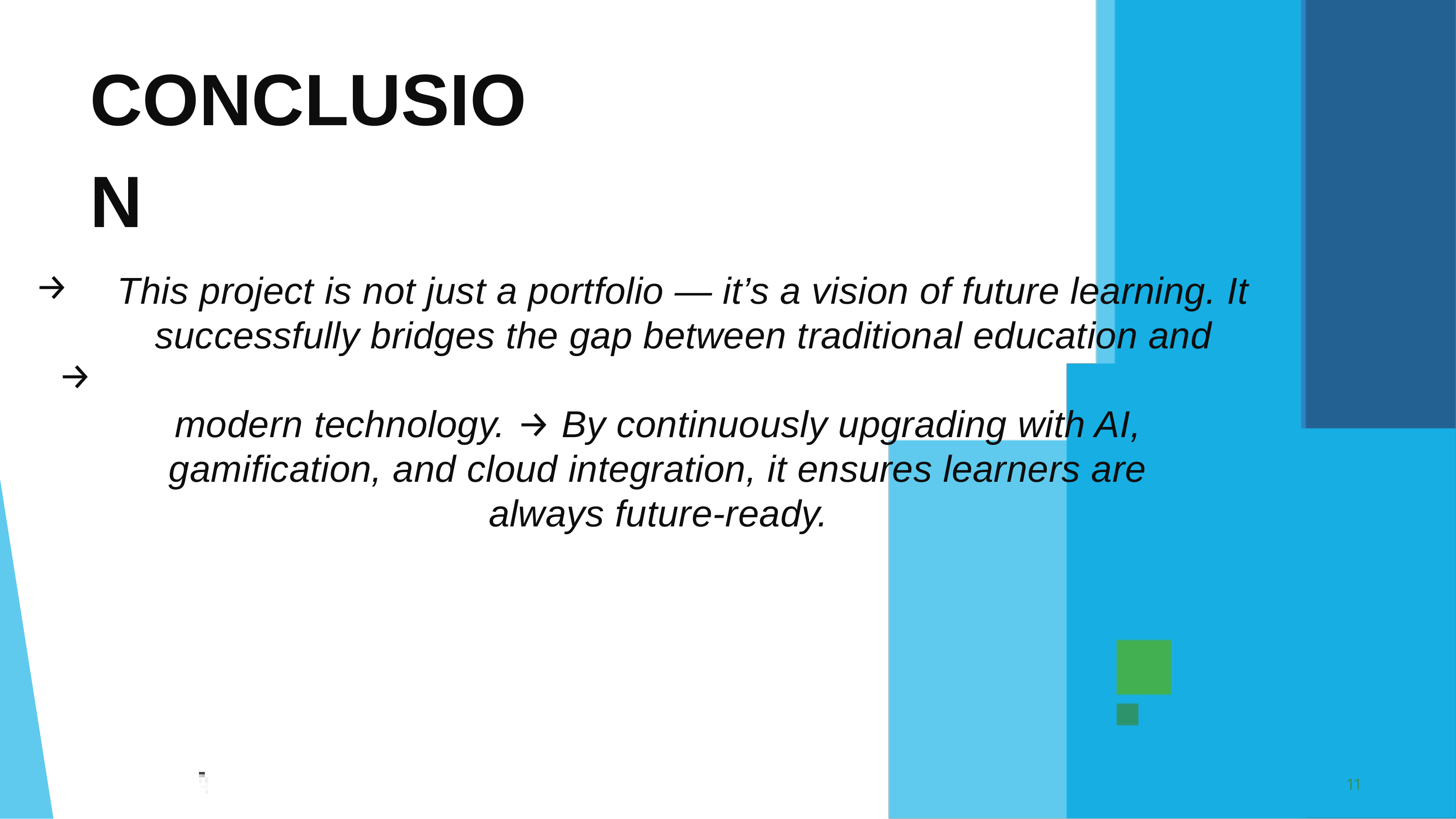

CONCLUSION
→
This project is not just a portfolio — it’s a vision of future learning. It successfully bridges the gap between traditional education and
→
modern technology. → By continuously upgrading with AI, gamification, and cloud integration, it ensures learners are always future-ready.

11